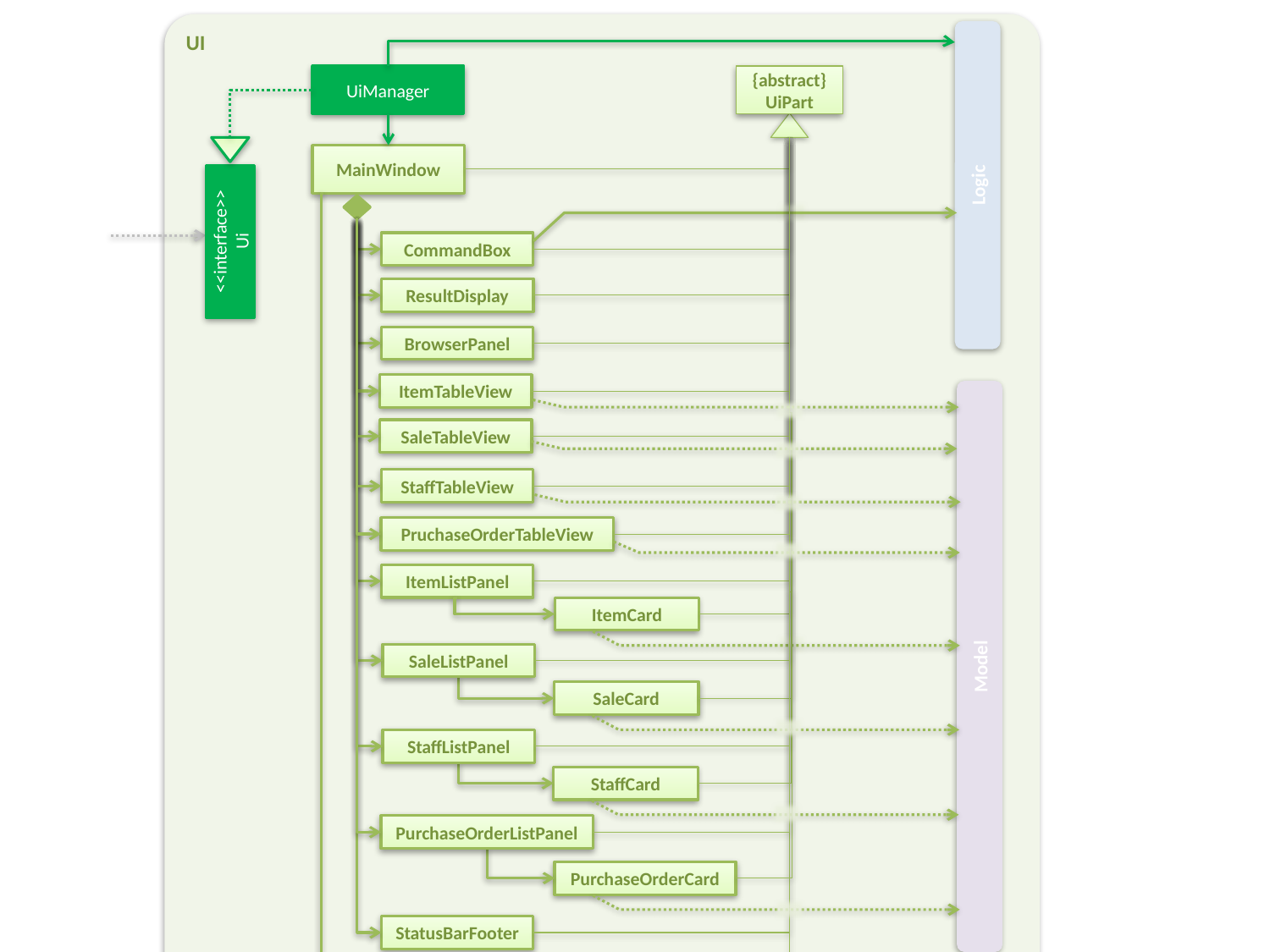

UI
UiManager
{abstract}
UiPart

MainWindow
Logic

<<interface>>
Ui
CommandBox
ResultDisplay
BrowserPanel
ItemTableView

SaleTableView

StaffTableView

PruchaseOrderTableView

ItemListPanel
ItemCard

Model
SaleListPanel
SaleCard

StaffListPanel
StaffCard

PurchaseOrderListPanel
PurchaseOrderCard

StatusBarFooter
HelpWindow